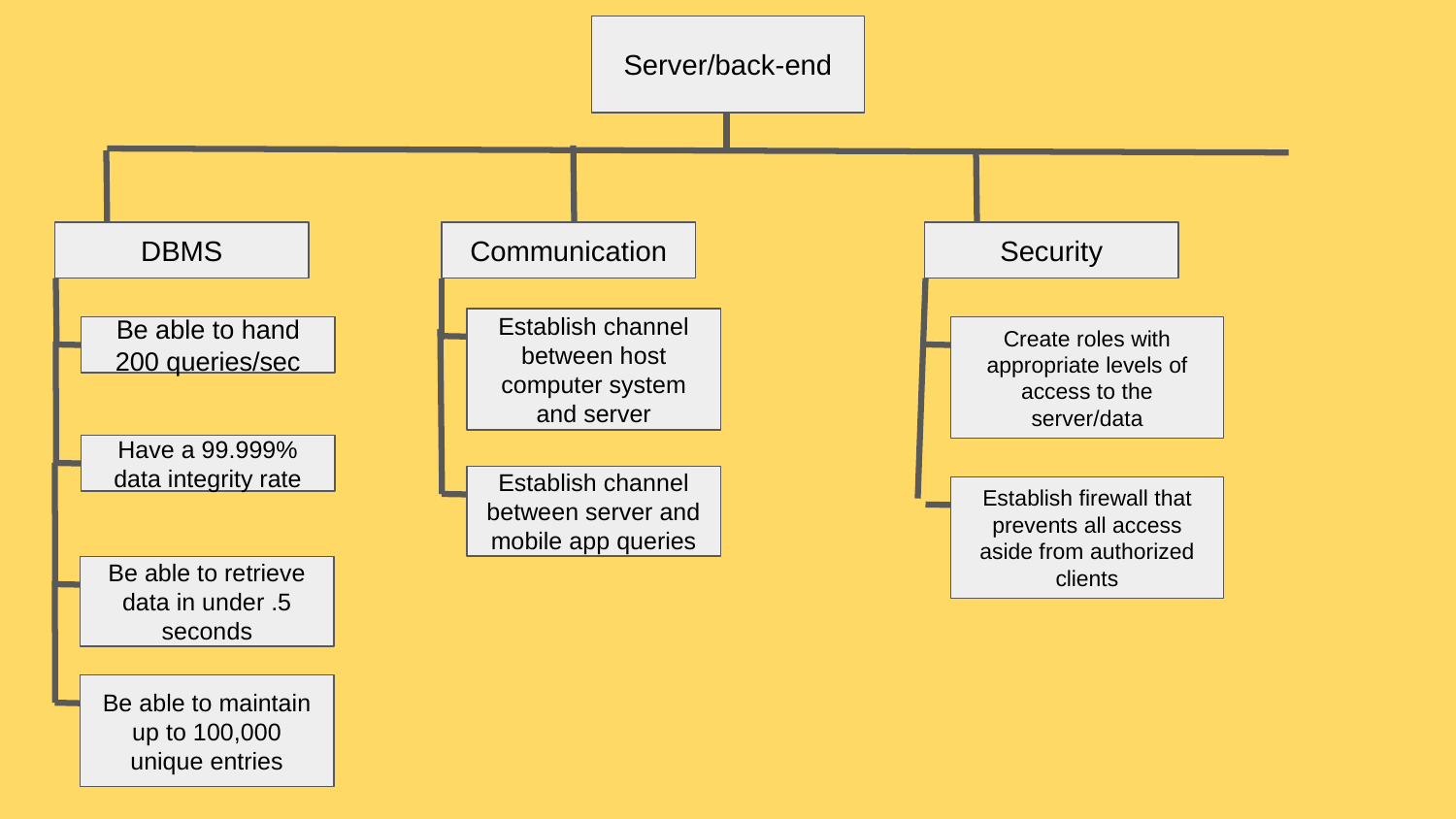

Server/back-end
DBMS
Communication
Security
Establish channel between host computer system and server
Be able to hand 200 queries/sec
Create roles with appropriate levels of access to the server/data
Have a 99.999% data integrity rate
Establish channel between server and mobile app queries
Establish firewall that prevents all access aside from authorized clients
Be able to retrieve data in under .5 seconds
Be able to maintain up to 100,000 unique entries